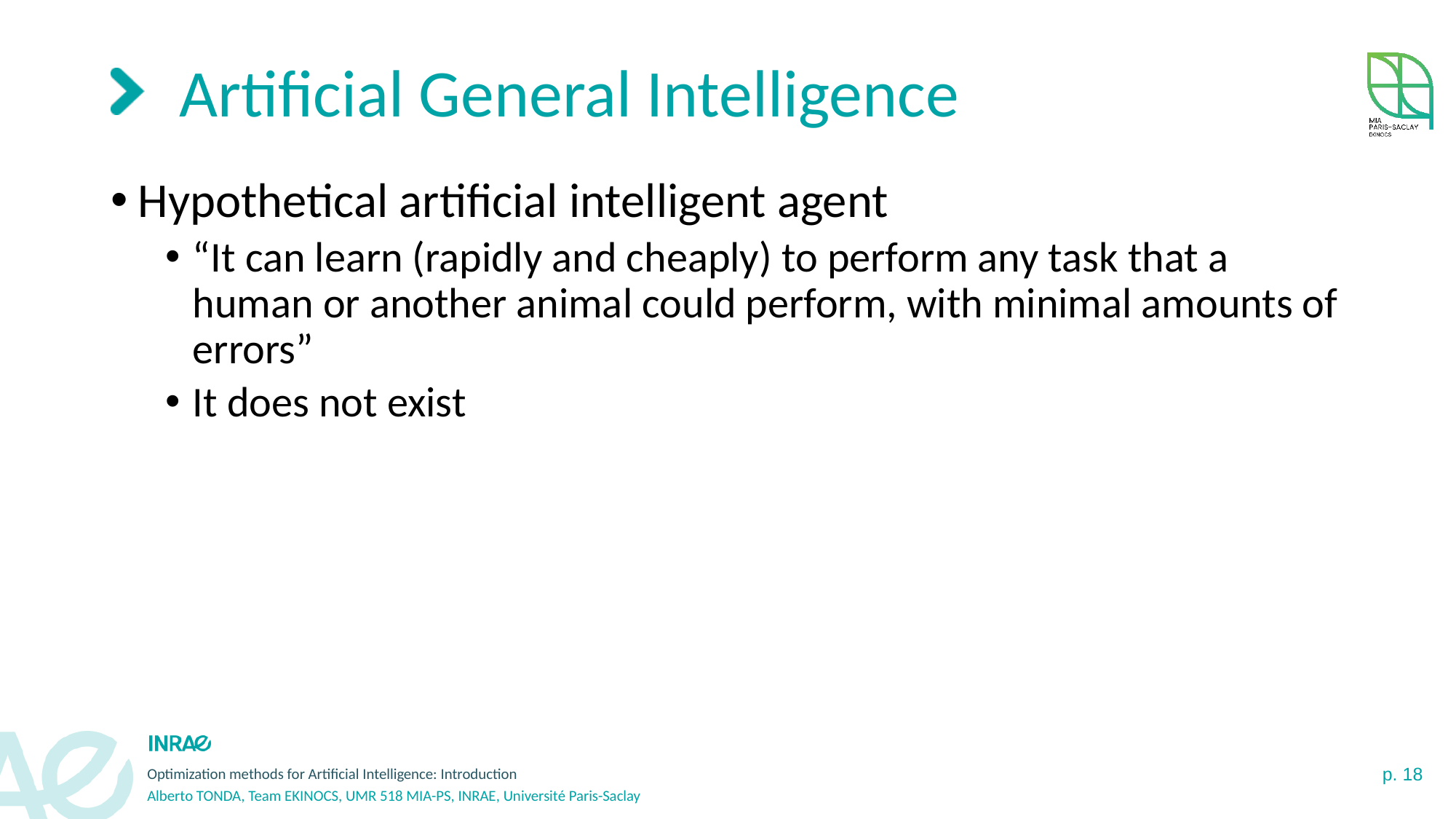

# Artificial General Intelligence
Hypothetical artificial intelligent agent
“It can learn (rapidly and cheaply) to perform any task that a human or another animal could perform, with minimal amounts of errors”
It does not exist